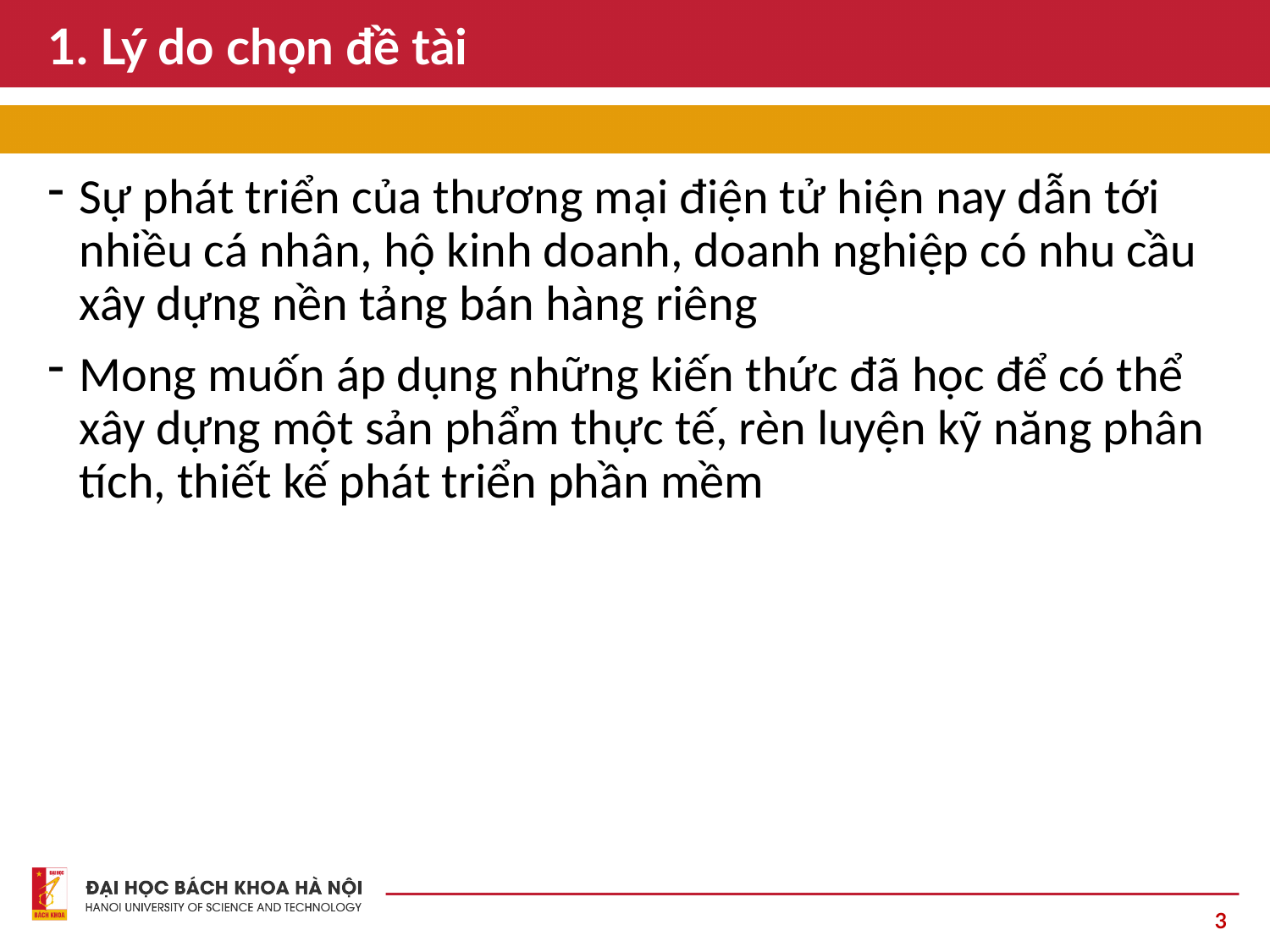

# 1. Lý do chọn đề tài
Sự phát triển của thương mại điện tử hiện nay dẫn tới nhiều cá nhân, hộ kinh doanh, doanh nghiệp có nhu cầu xây dựng nền tảng bán hàng riêng
Mong muốn áp dụng những kiến thức đã học để có thể xây dựng một sản phẩm thực tế, rèn luyện kỹ năng phân tích, thiết kế phát triển phần mềm
3